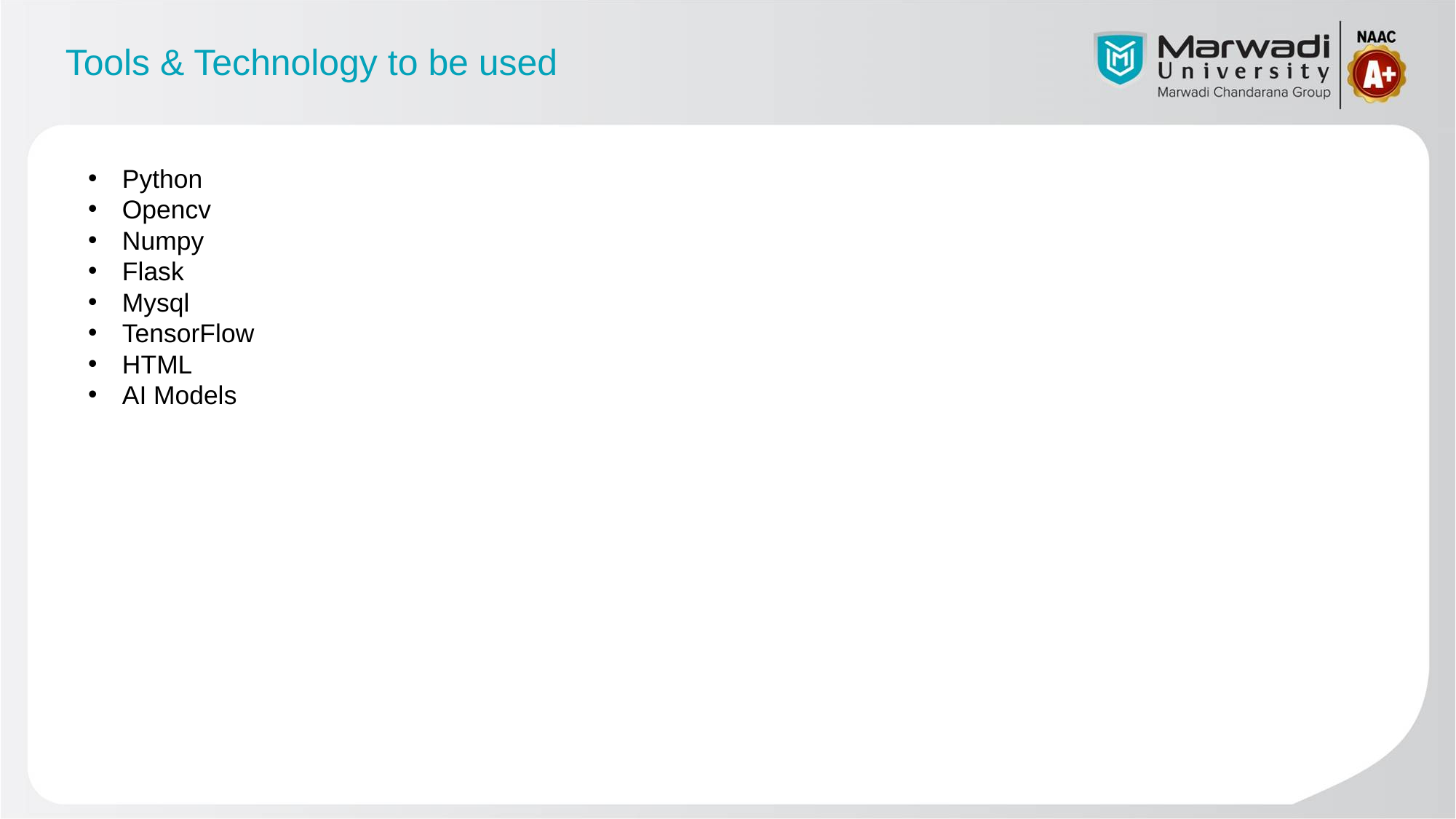

# Tools & Technology to be used
Python
Opencv
Numpy
Flask
Mysql
TensorFlow
HTML
AI Models